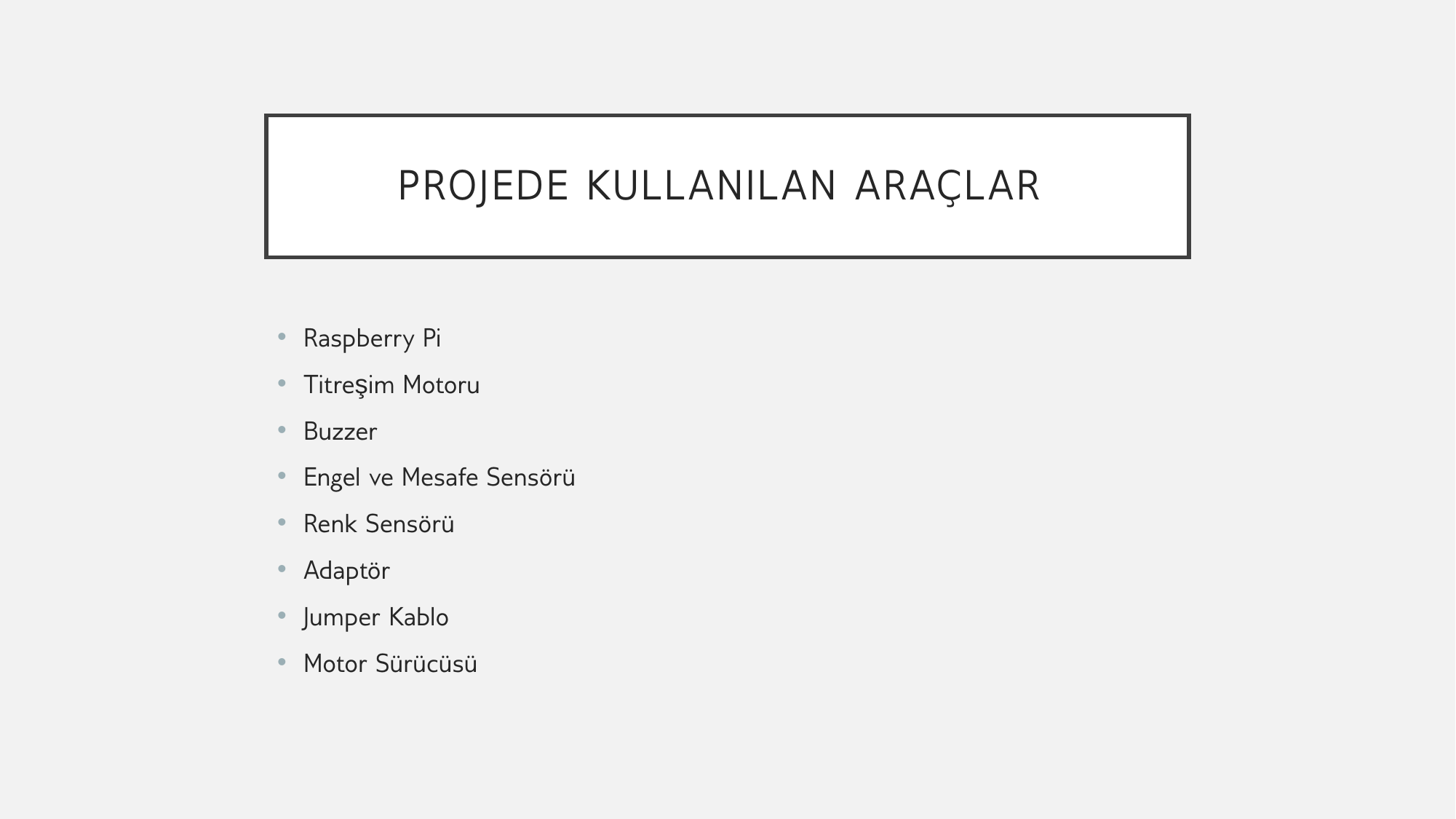

# Projede KULLANILAN ARAÇLAR
Raspberry Pi
Titreşim Motoru
Buzzer
Engel ve Mesafe Sensörü
Renk Sensörü
Adaptör
Jumper Kablo
Motor Sürücüsü